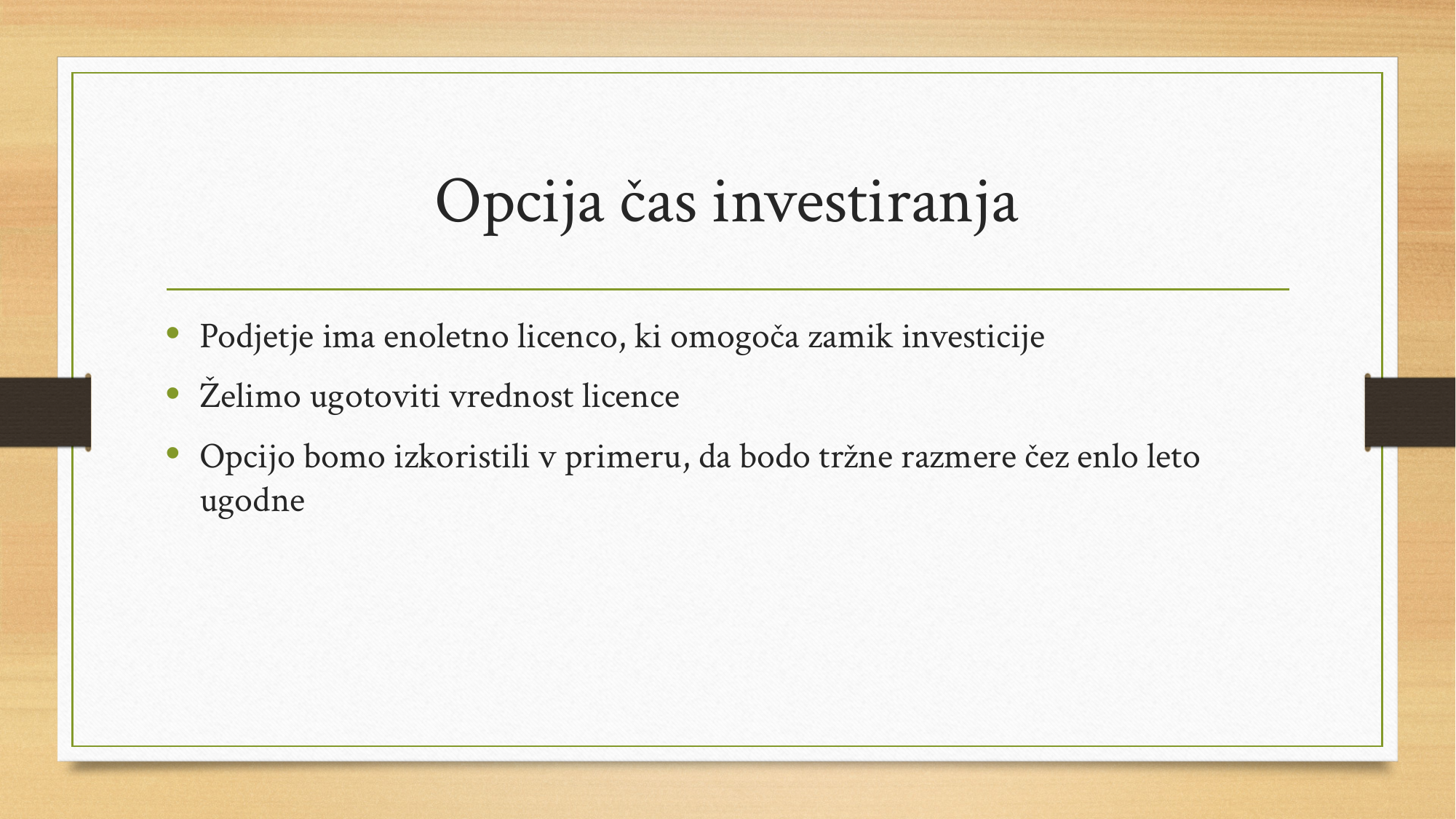

# Opcija čas investiranja
Podjetje ima enoletno licenco, ki omogoča zamik investicije
Želimo ugotoviti vrednost licence
Opcijo bomo izkoristili v primeru, da bodo tržne razmere čez enlo leto ugodne